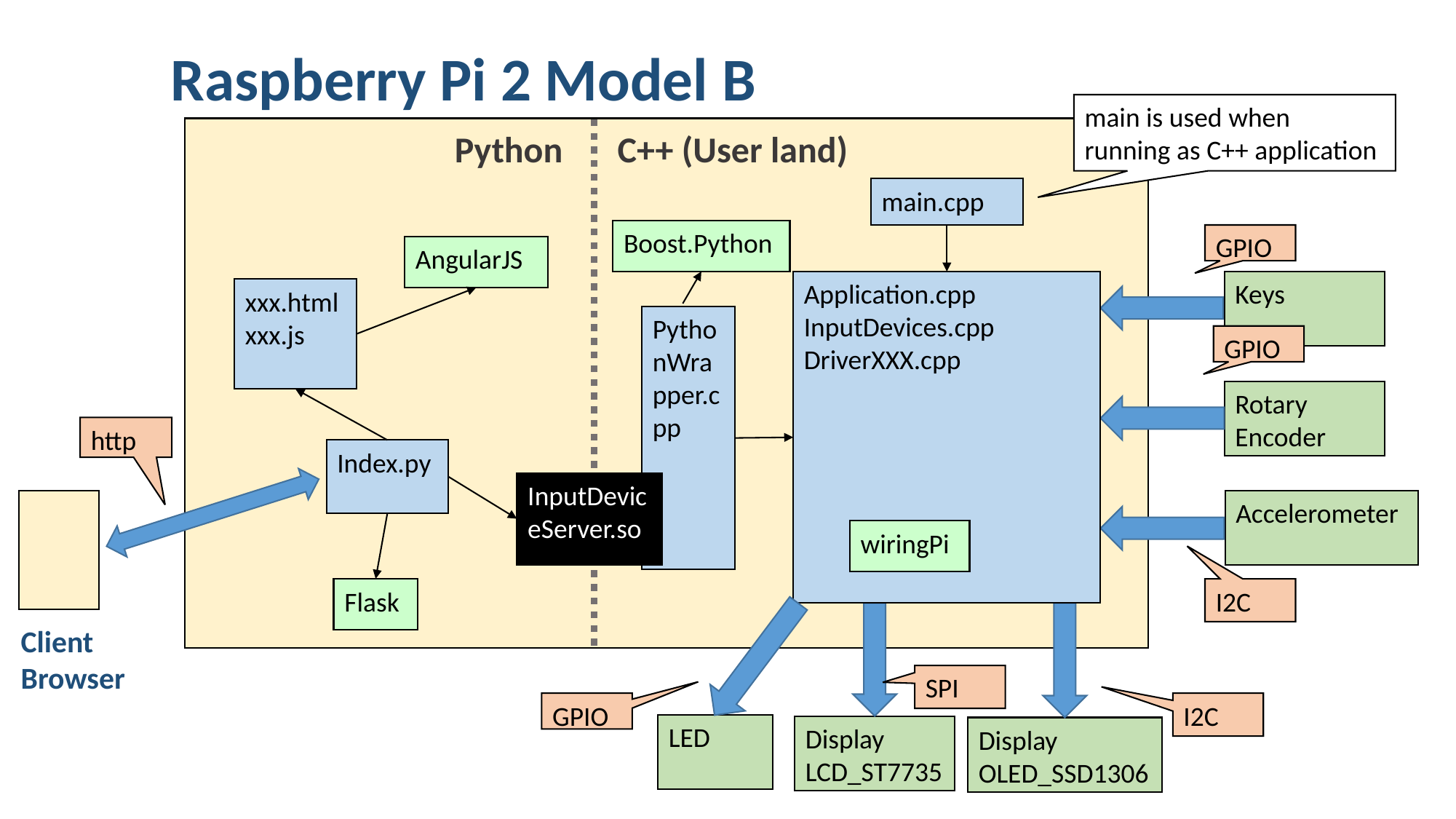

Raspberry Pi 2 Model B
main is used when
running as C++ application

Python
C++ (User land)
main.cpp
Boost.Python
GPIO
AngularJS
Application.cpp
InputDevices.cpp
DriverXXX.cpp
Keys
xxx.html
xxx.js

PythonWrapper.cpp
GPIO
Rotary Encoder

http
Index.py
InputDeviceServer.so

Accelerometer

wiringPi
Flask
I2C
Client Browser

SPI
GPIO
I2C
LED
Display
LCD_ST7735
Display
OLED_SSD1306